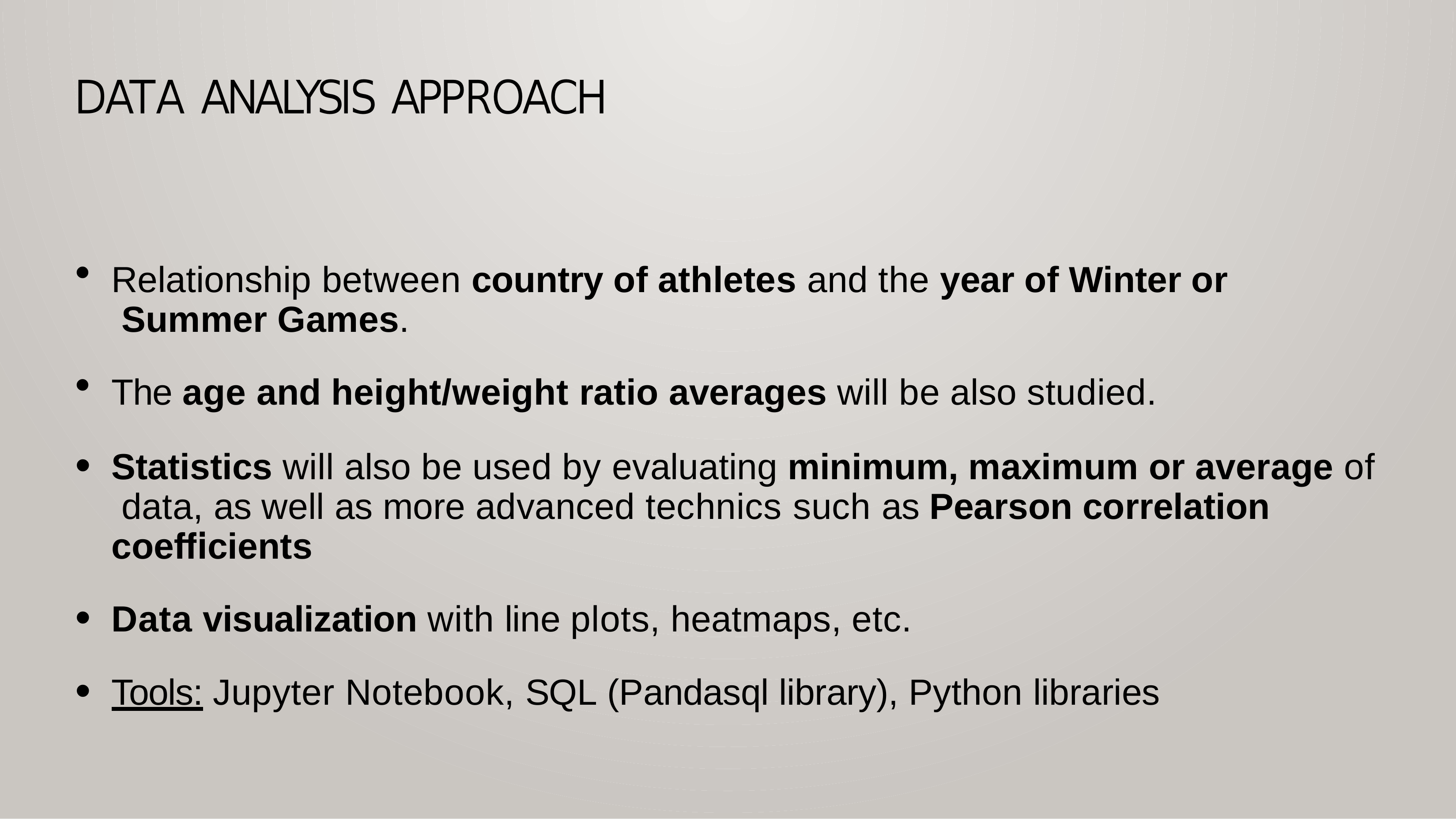

# Data Analysis Approach
Relationship between country of athletes and the year of Winter or  Summer Games.
The age and height/weight ratio averages will be also studied.
Statistics will also be used by evaluating minimum, maximum or average of  data, as well as more advanced technics such as Pearson correlation  coeﬃcients
Data visualization with line plots, heatmaps, etc.
Tools: Jupyter Notebook, SQL (Pandasql library), Python libraries